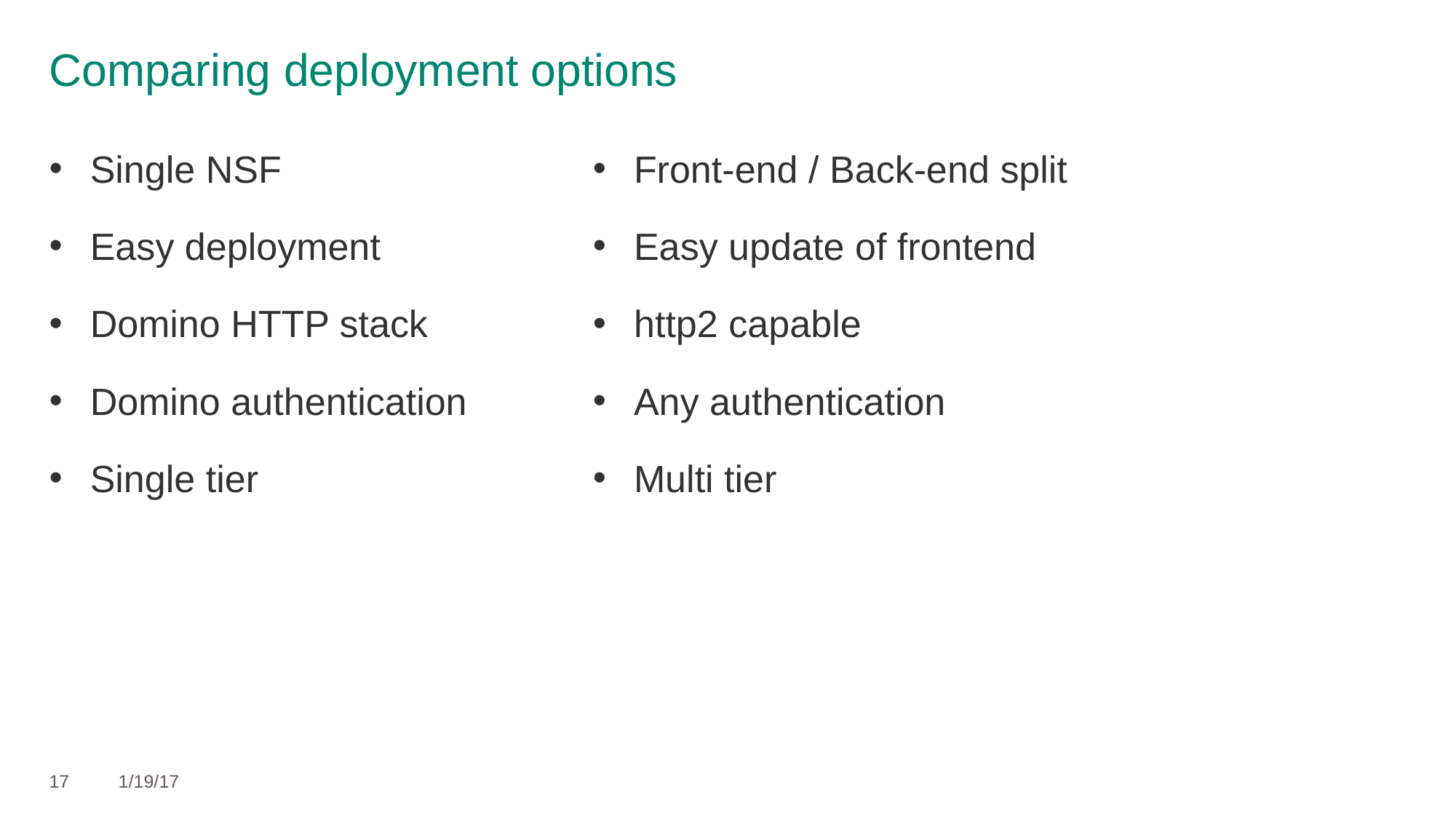

Comparing deployment options
Single NSF
Easy deployment
Domino HTTP stack
Domino authentication
Single tier

Front-end / Back-end split
Easy update of frontend
http2 capable
Any authentication
Multi tier

17
1/19/17